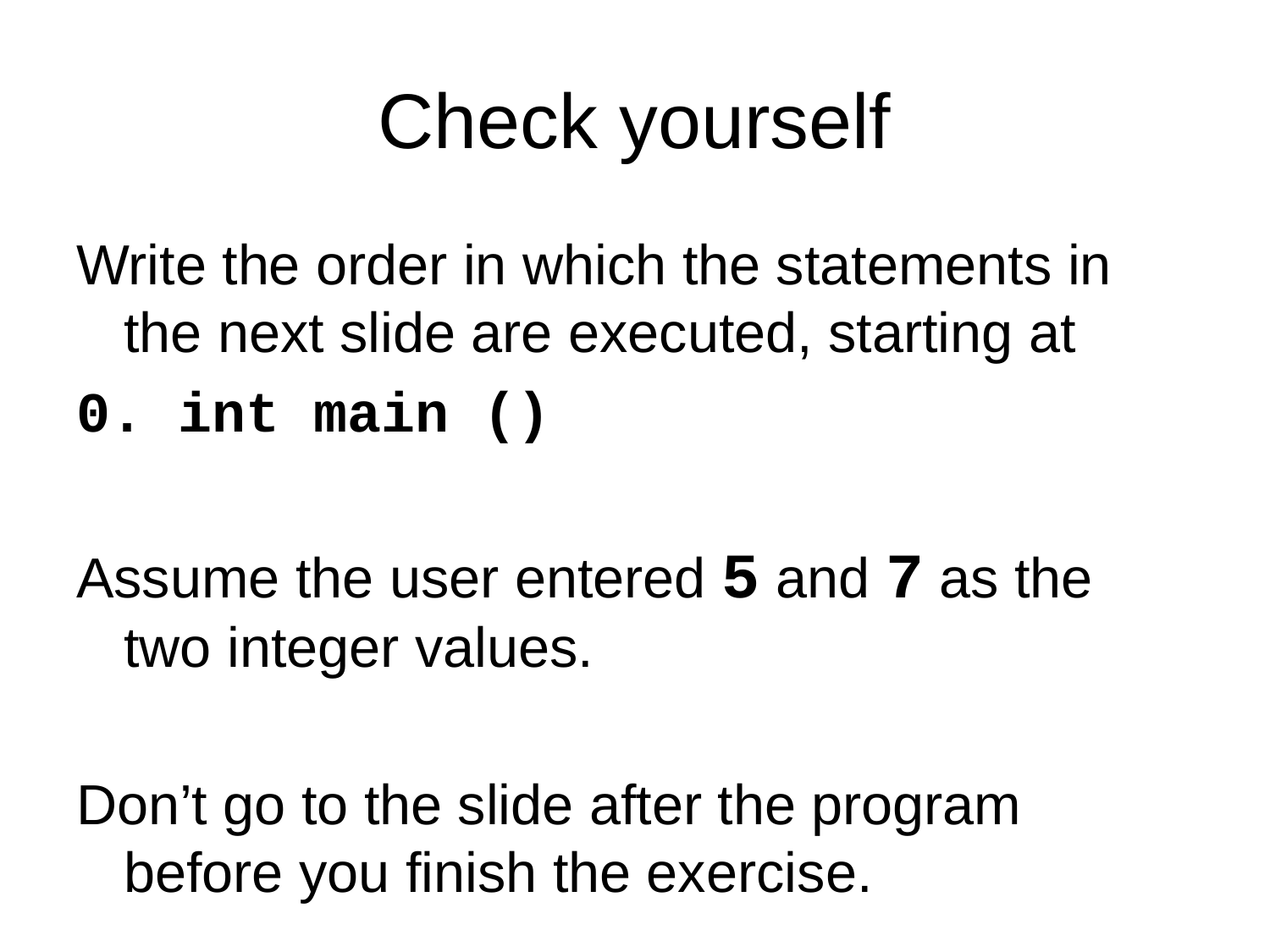

# Check yourself
Write the order in which the statements in the next slide are executed, starting at
0. int main ()

Assume the user entered 5 and 7 as the two integer values.

Don’t go to the slide after the program before you finish the exercise.